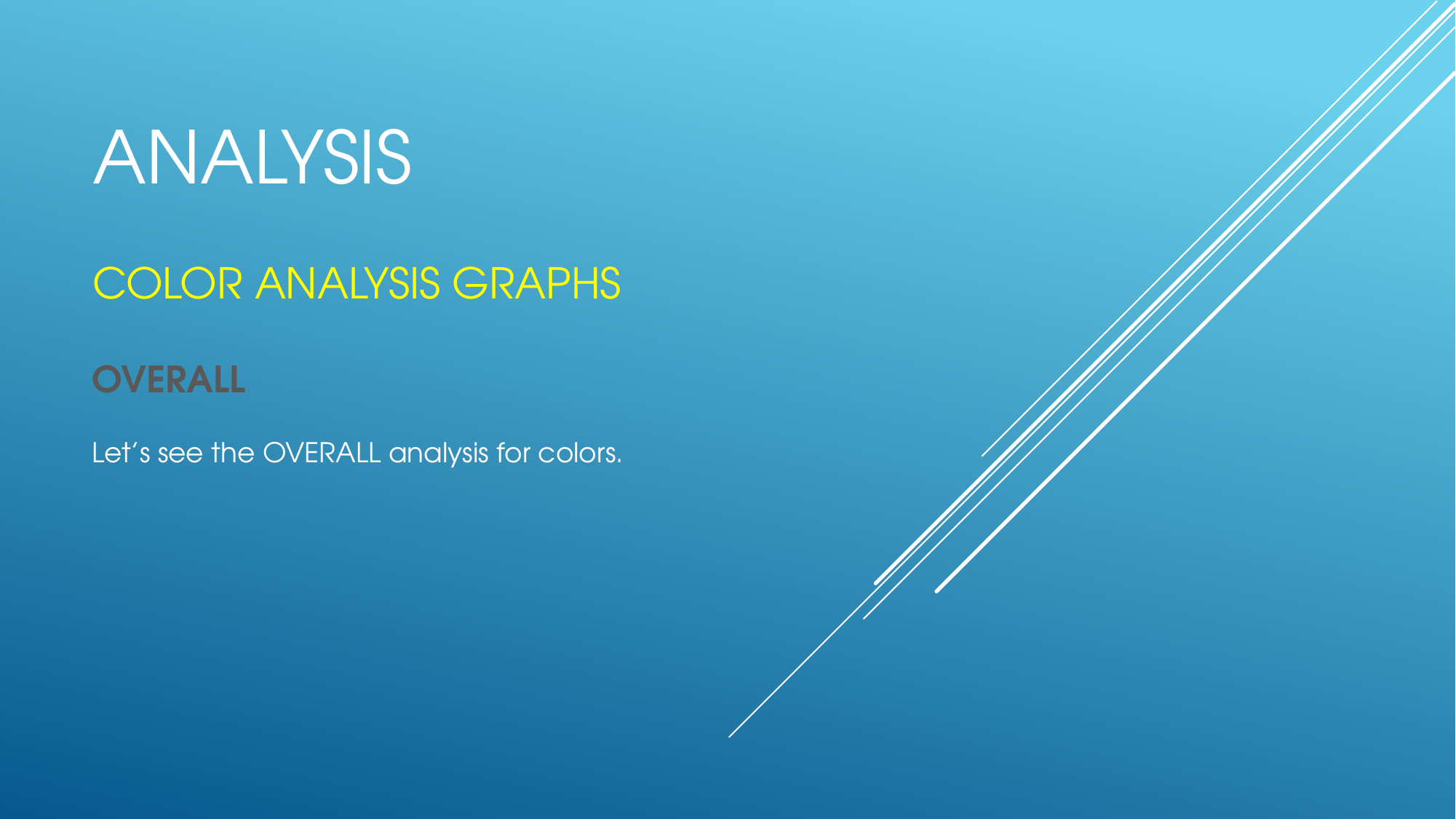

# ANALYSIS
COLOR ANALYSIS GRAPHS
OVERALL
Let’s see the OVERALL analysis for colors.